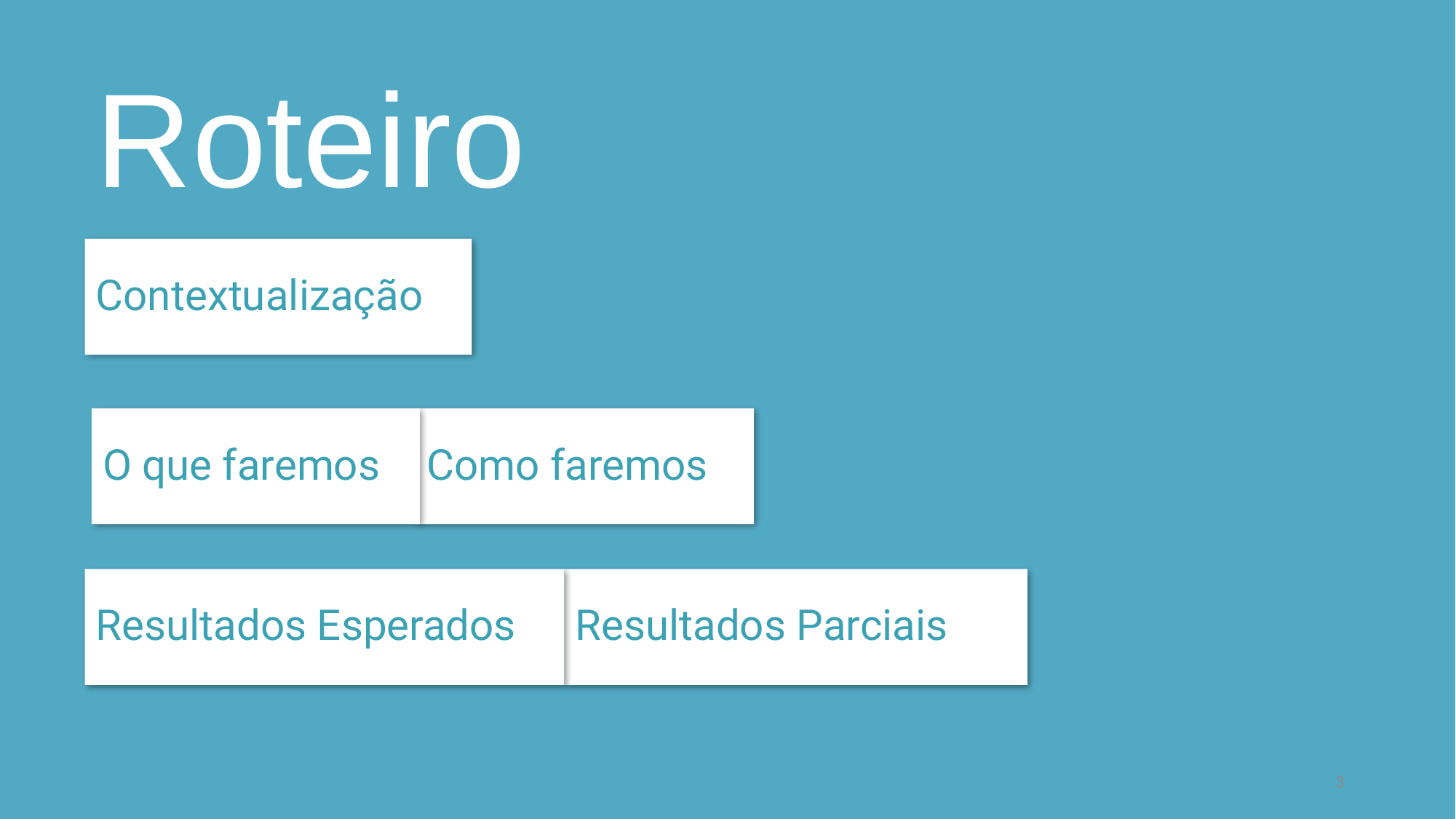

Roteiro
Contextualização
O que faremos
Como faremos
Resultados Esperados
Resultados Parciais
3